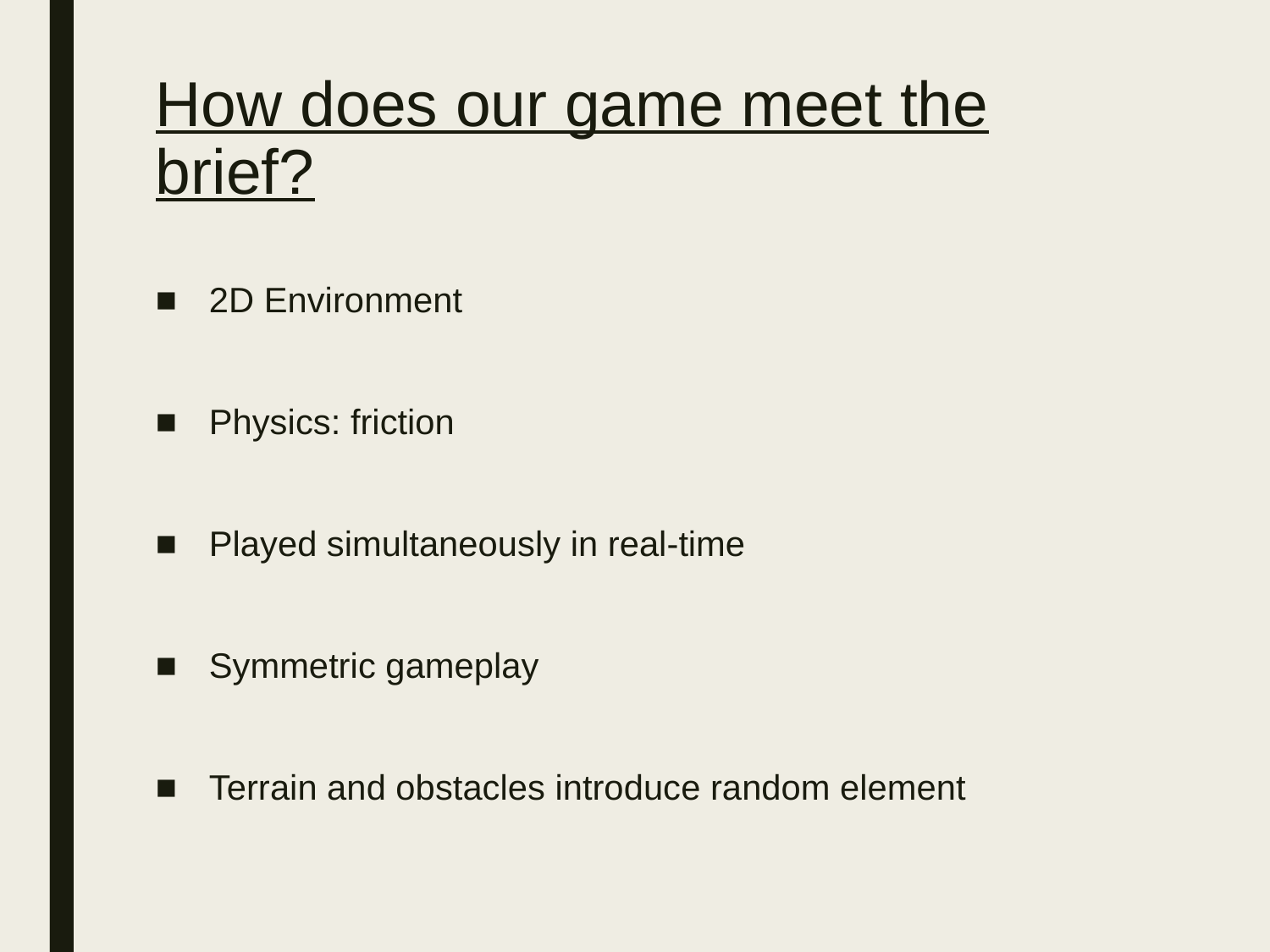

# How does our game meet the brief?
2D Environment

Physics: friction

Played simultaneously in real-time

Symmetric gameplay

Terrain and obstacles introduce random element